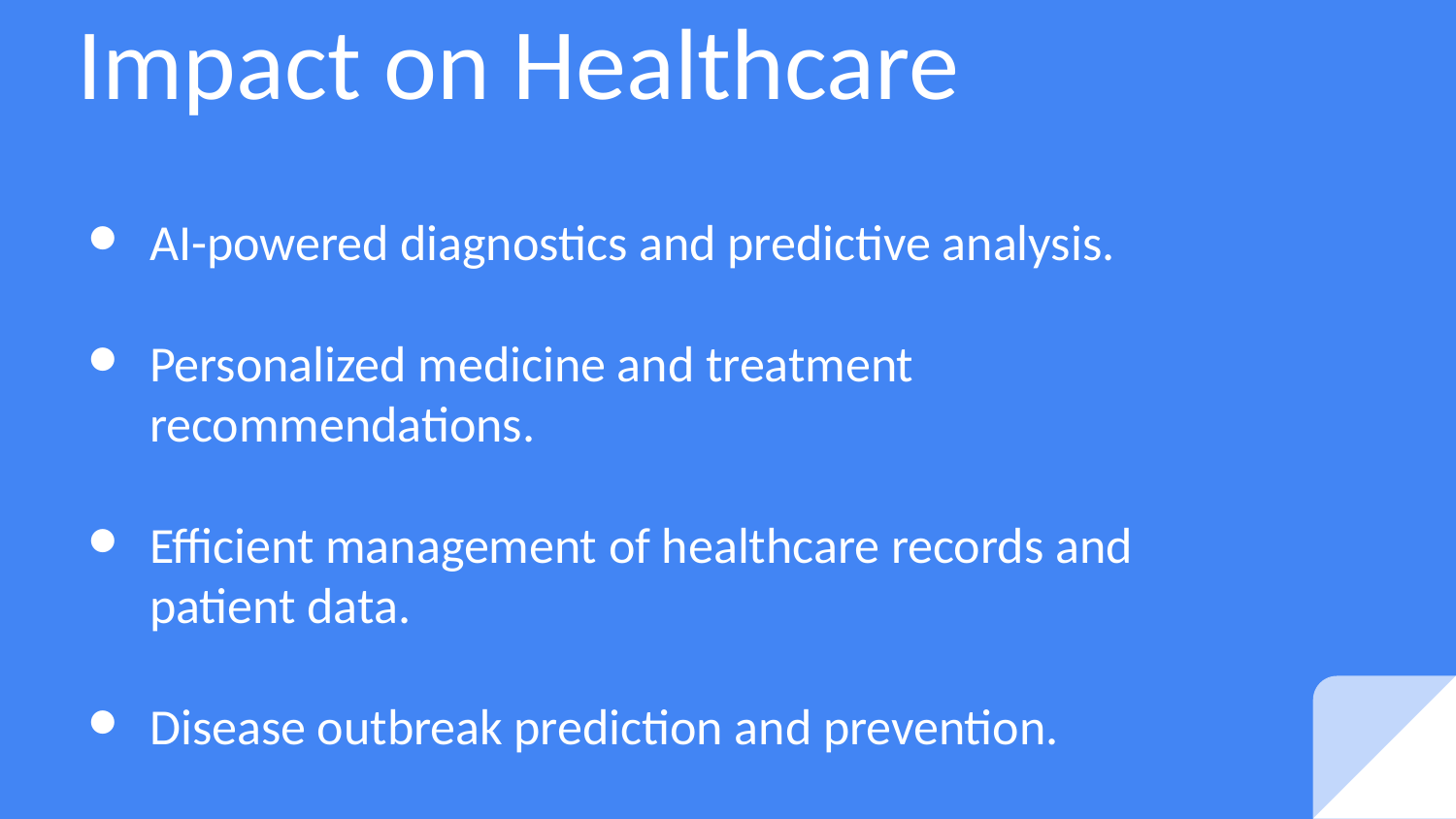

# Impact on Healthcare

AI-powered diagnostics and predictive analysis.

Personalized medicine and treatment recommendations.

Efficient management of healthcare records and patient data.

Disease outbreak prediction and prevention.